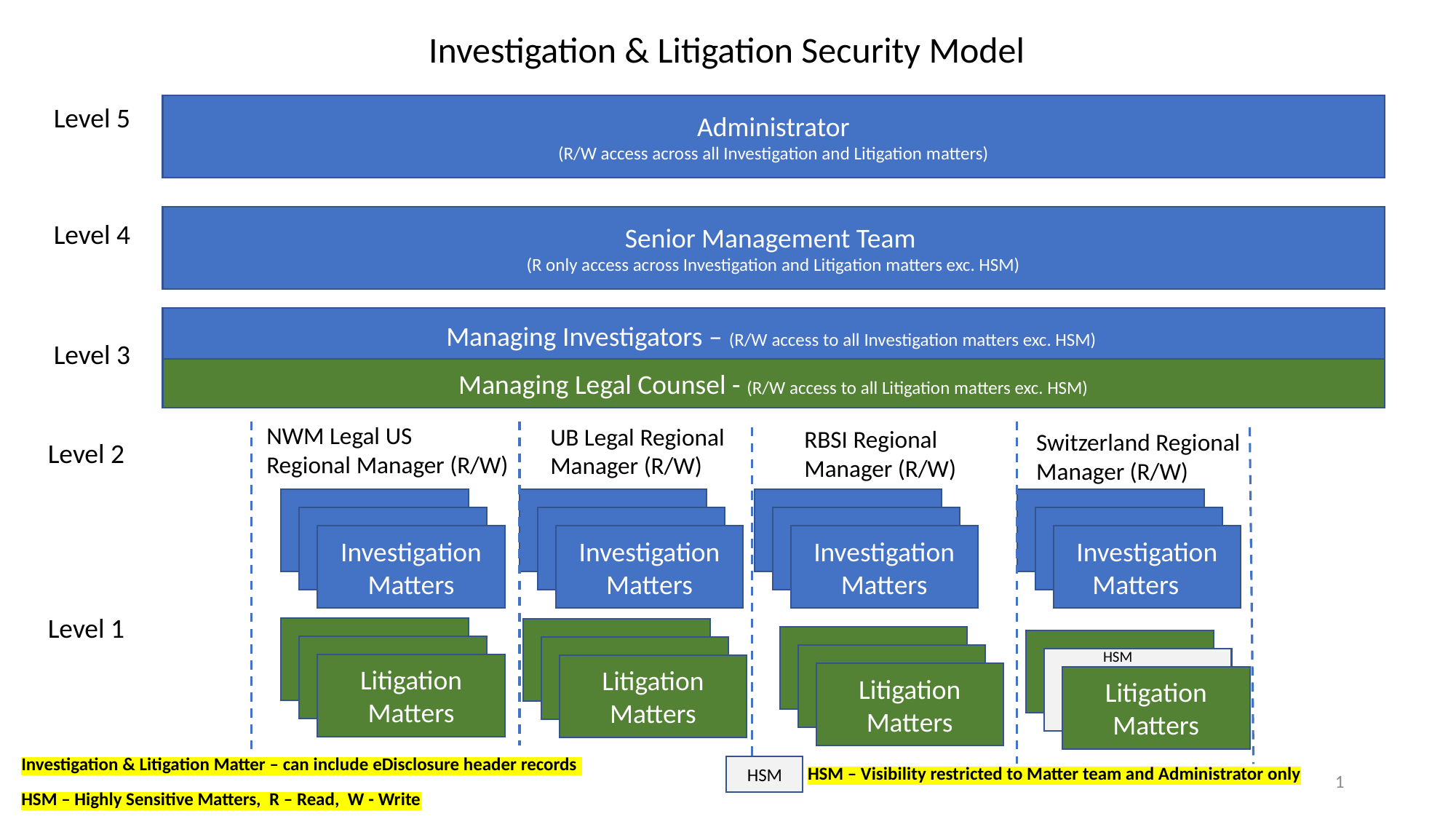

Investigation & Litigation Security Model
Level 5
Administrator
(R/W access across all Investigation and Litigation matters)
Senior Management Team
(R only access across Investigation and Litigation matters exc. HSM)
Level 4
Managing Investigators – (R/W access to all Investigation matters exc. HSM)
Level 3
Managing Legal Counsel - (R/W access to all Litigation matters exc. HSM)
NWM Legal US
Regional Manager (R/W)
UB Legal Regional Manager (R/W)
RBSI Regional Manager (R/W)
Switzerland Regional Manager (R/W)
Level 2

Investigation Matters

Investigation Matters

Investigation Matters

Investigation Matters

Level 1

Litigation Matters

Litigation Matters

Litigation Matters

HSM

Litigation Matters

Investigation & Litigation Matter – can include eDisclosure header records
HSM
HSM – Visibility restricted to Matter team and Administrator only
1
HSM – Highly Sensitive Matters,  R – Read,  W - Write